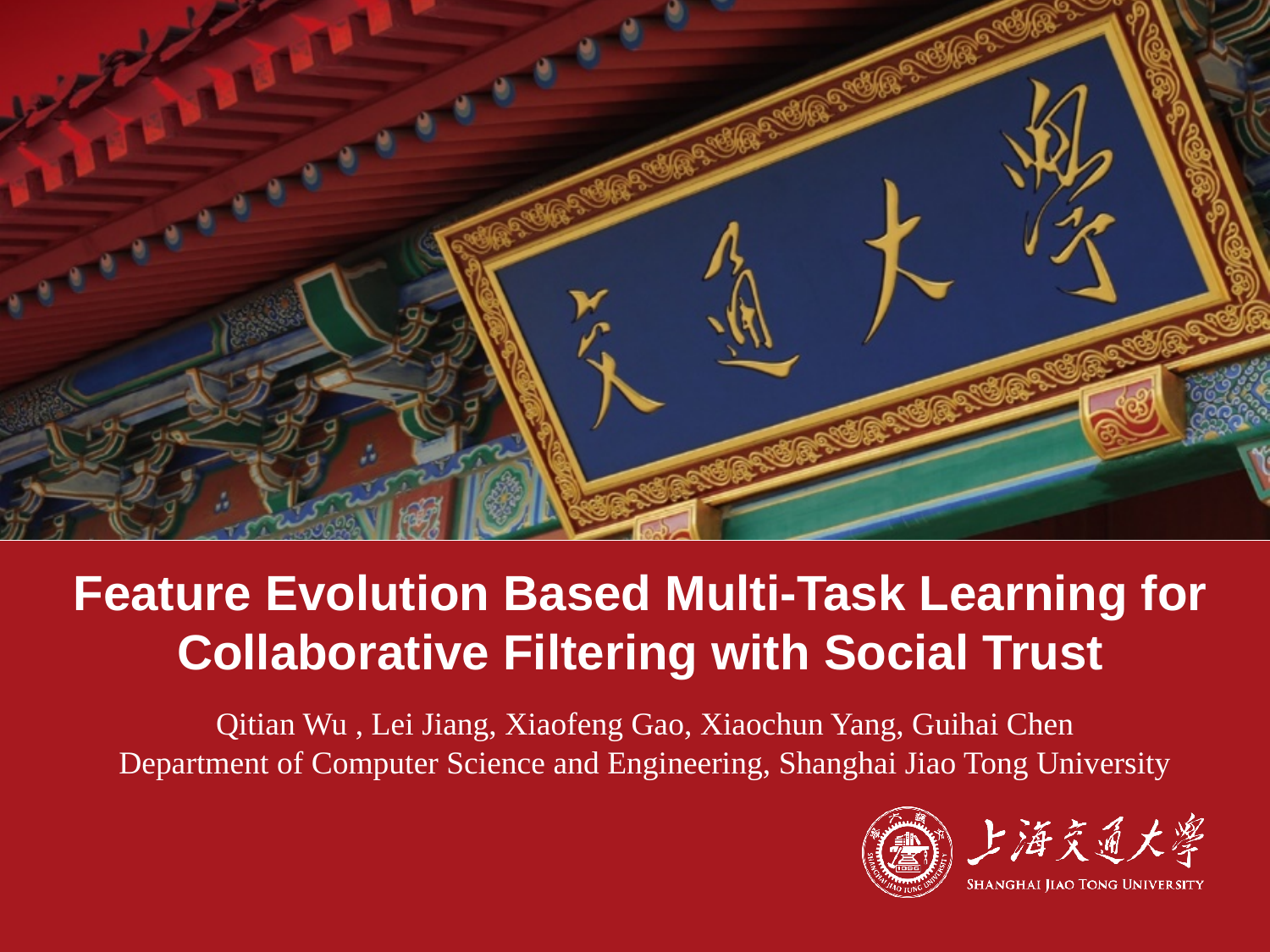

1
# Feature Evolution Based Multi-Task Learning for Collaborative Filtering with Social Trust
Qitian Wu , Lei Jiang, Xiaofeng Gao, Xiaochun Yang, Guihai Chen
Department of Computer Science and Engineering, Shanghai Jiao Tong University